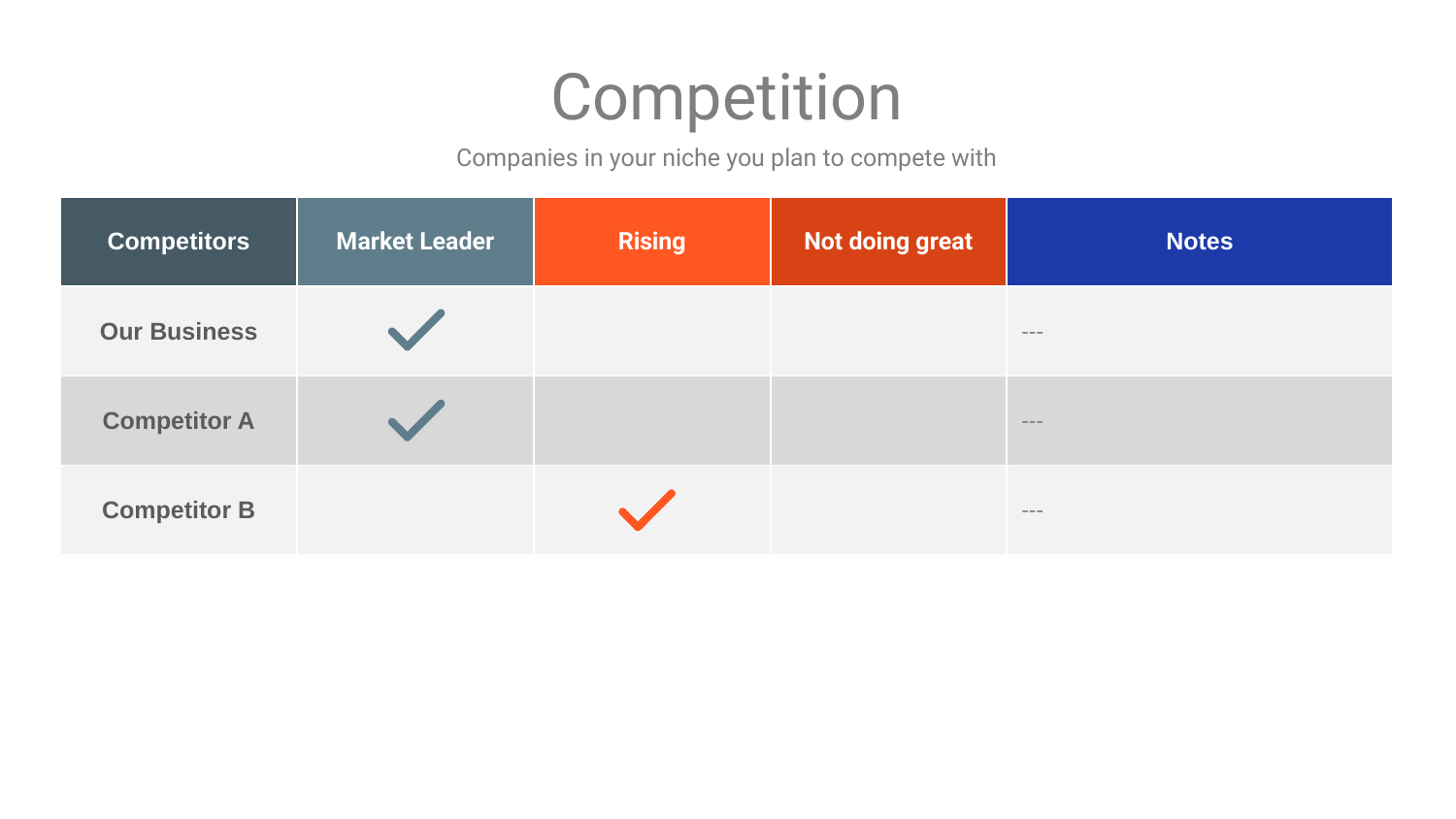

# Competition
Companies in your niche you plan to compete with
| Competitors | Market Leader | Rising | Not doing great | Notes |
| --- | --- | --- | --- | --- |
| Our Business |  |  |  | --- |
| Competitor A |  |  |  | --- |
| Competitor B |  |  |  | --- |